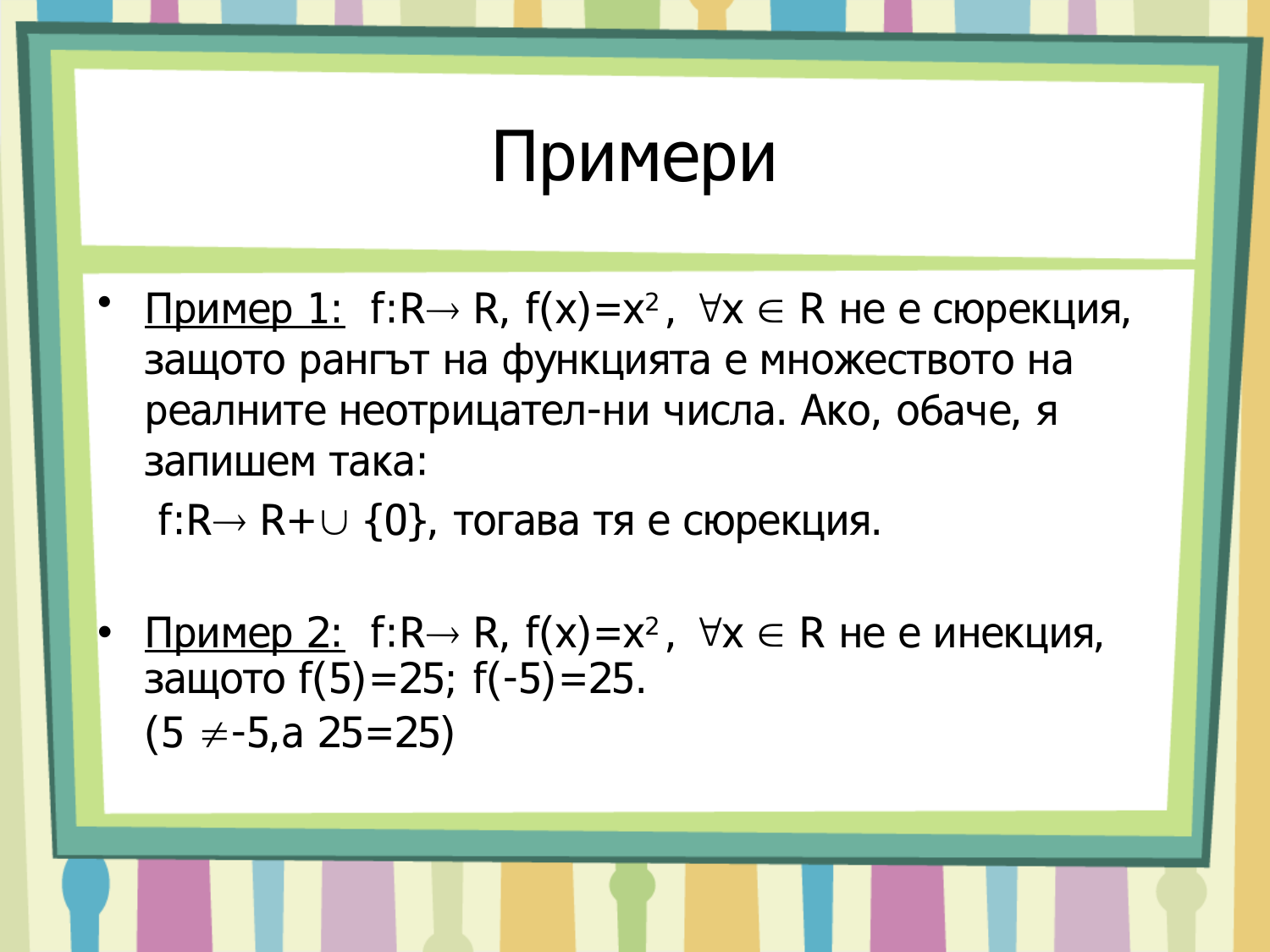

Примери
Пример 1:  f:R→ R, f(x)=x2 , ∀х ∈ R не е сюрекция, защото рангът на функцията е множеството на реалните неотрицател-ни числа. Ако, обаче, я запишем така:
	 f:R→ R+∪ {0}, тогава тя е сюрекция.

Пример 2:  f:R→ R, f(x)=x2 , ∀х ∈ R не е инекция, защото f(5)=25; f(-5)=25.
	(5 ≠-5,a 25=25)